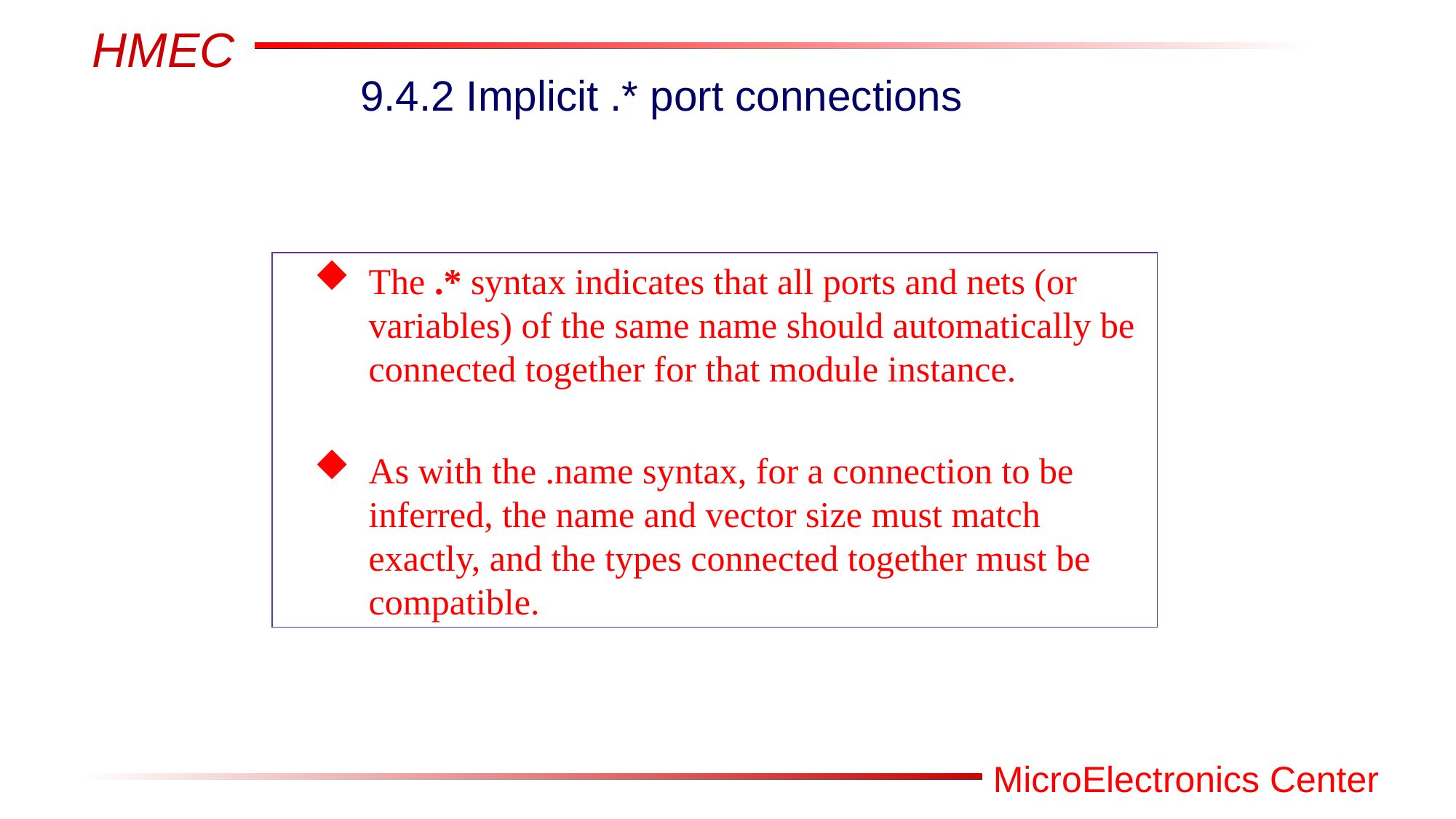

9.4.2 Implicit .* port connections
The .* syntax indicates that all ports and nets (or variables) of the same name should automatically be connected together for that module instance.

As with the .name syntax, for a connection to be inferred, the name and vector size must match exactly, and the types connected together must be compatible.